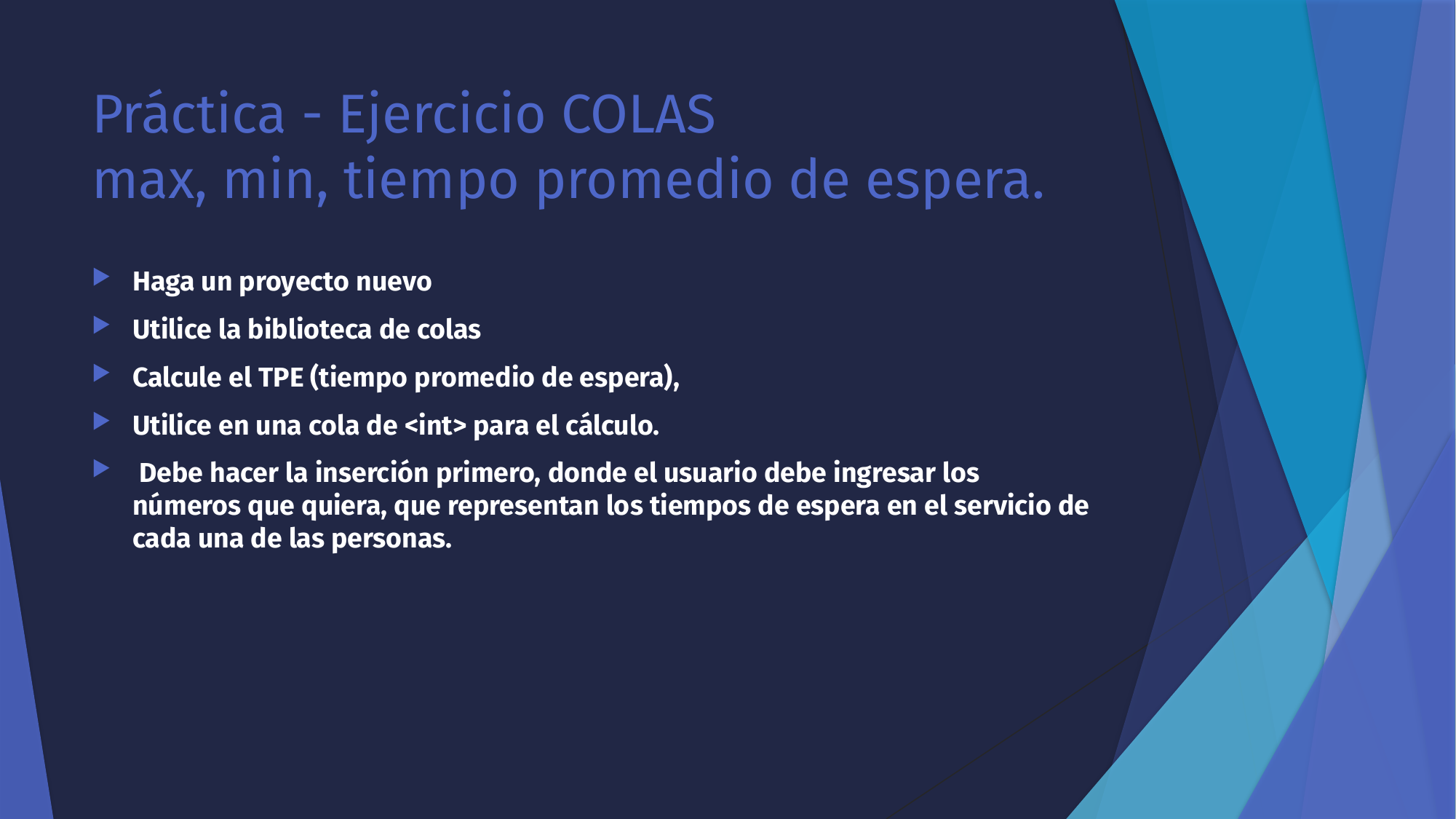

# Práctica - Ejercicio COLAS max, min, tiempo promedio de espera.
Haga un proyecto nuevo
Utilice la biblioteca de colas
Calcule el TPE (tiempo promedio de espera),
Utilice en una cola de <int> para el cálculo.
 Debe hacer la inserción primero, donde el usuario debe ingresar los números que quiera, que representan los tiempos de espera en el servicio de cada una de las personas.